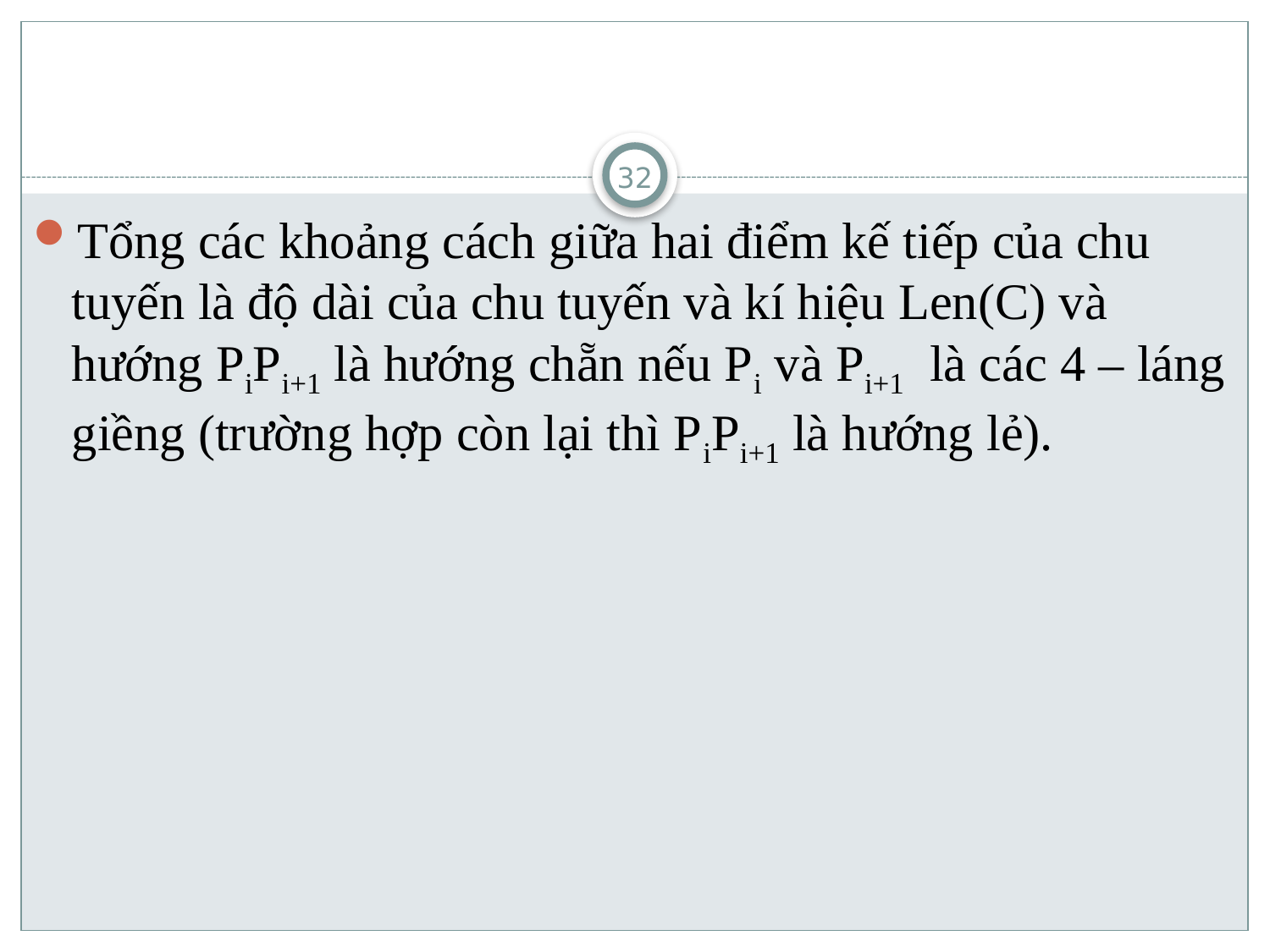

#
32
Tổng các khoảng cách giữa hai điểm kế tiếp của chu tuyến là độ dài của chu tuyến và kí hiệu Len(C) và hướng PiPi+1 là hướng chẵn nếu Pi và Pi+1  là các 4 – láng giềng (trường hợp còn lại thì PiPi+1 là hướng lẻ).